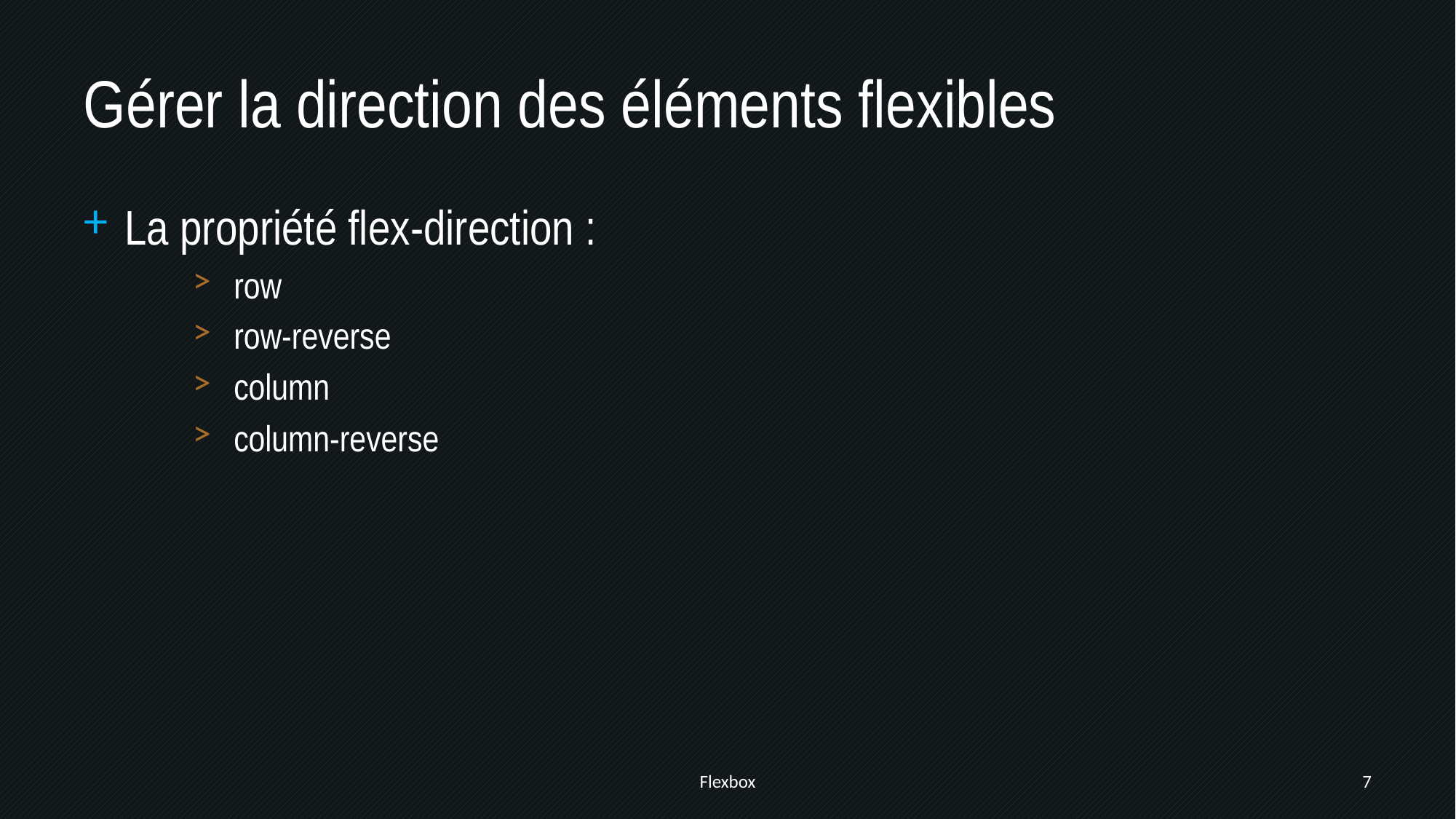

# Gérer la direction des éléments flexibles
La propriété flex-direction :
row
row-reverse
column
column-reverse
Flexbox
7